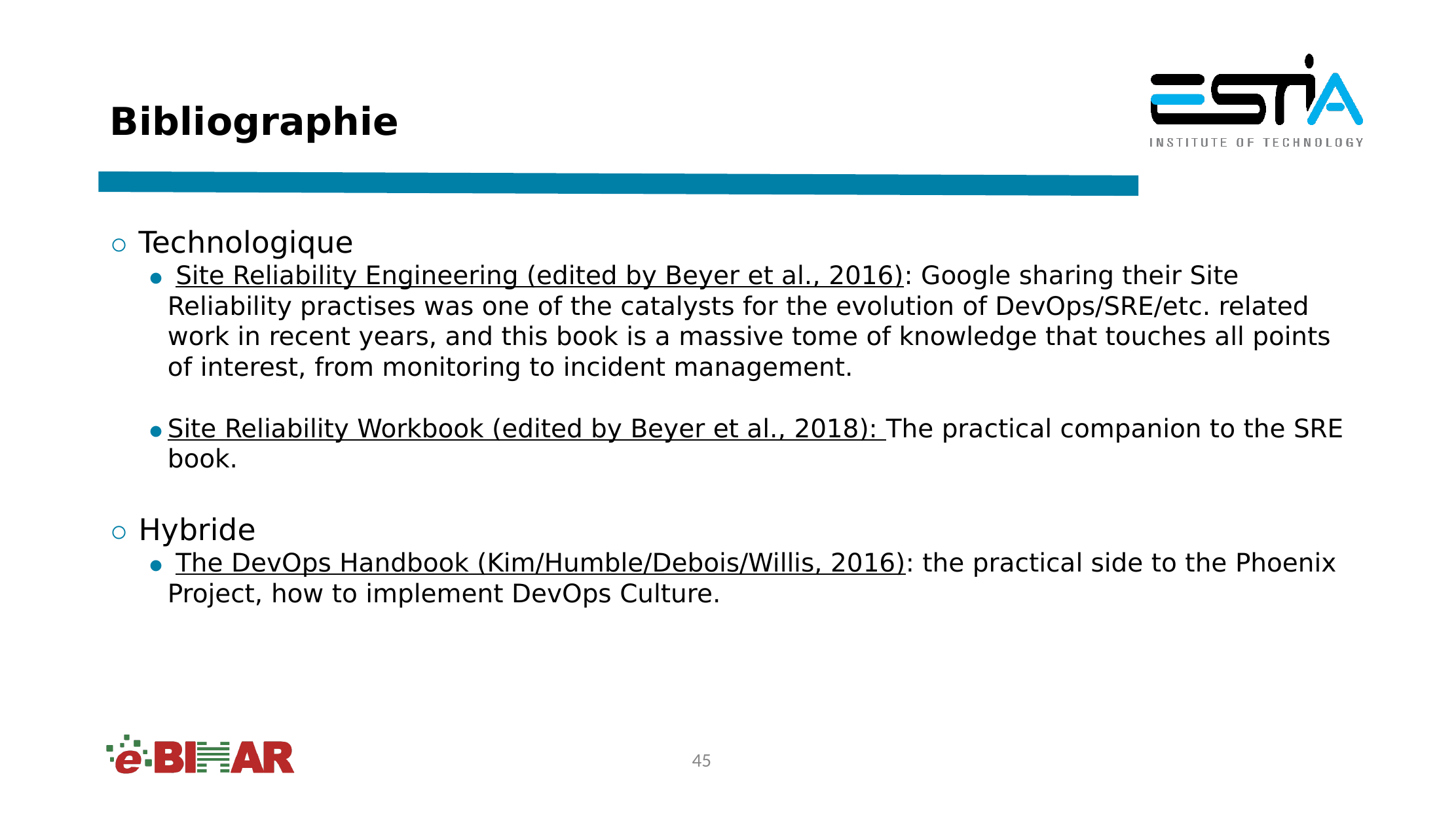

# Bibliographie
 Technologique
 Site Reliability Engineering (edited by Beyer et al., 2016): Google sharing their Site Reliability practises was one of the catalysts for the evolution of DevOps/SRE/etc. related work in recent years, and this book is a massive tome of knowledge that touches all points of interest, from monitoring to incident management.

Site Reliability Workbook (edited by Beyer et al., 2018): The practical companion to the SRE book.

 Hybride
 The DevOps Handbook (Kim/Humble/Debois/Willis, 2016): the practical side to the Phoenix Project, how to implement DevOps Culture.
45